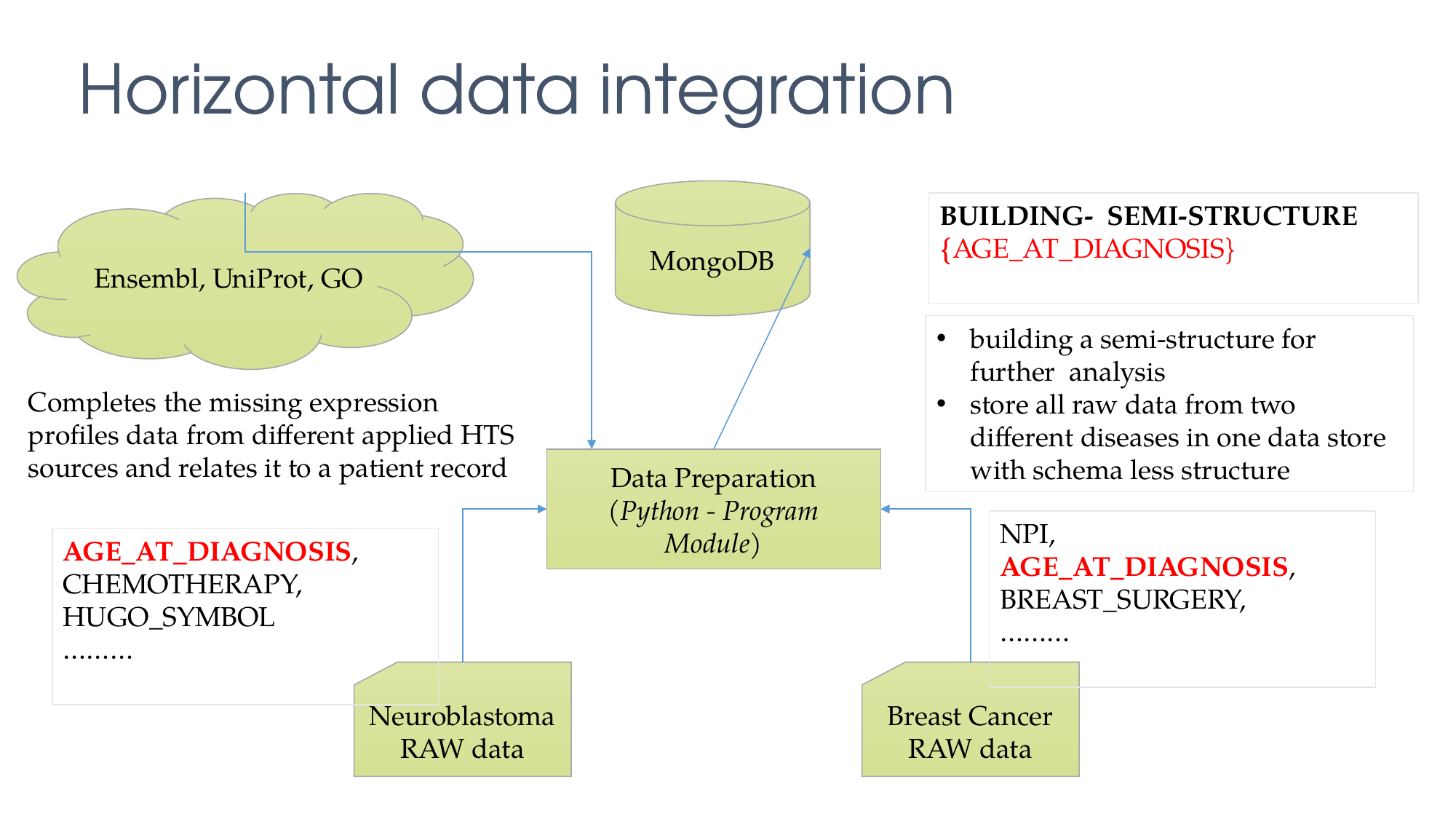

# Horizontal data integration
MongoDB
Ensembl, UniProt, GO
BUILDING-  SEMI-STRUCTURE
{AGE_AT_DIAGNOSIS}
building a semi-structure for further  analysis
store all raw data from two different diseases in one data store with schema less structure
Completes the missing expression profiles data from different applied HTS sources and relates it to a patient record
Data Preparation
(Python - Program Module)
NPI,
AGE_AT_DIAGNOSIS,
BREAST_SURGERY,
………
AGE_AT_DIAGNOSIS,
CHEMOTHERAPY,
HUGO_SYMBOL
………
Neuroblastoma
RAW data
Breast Cancer
RAW data